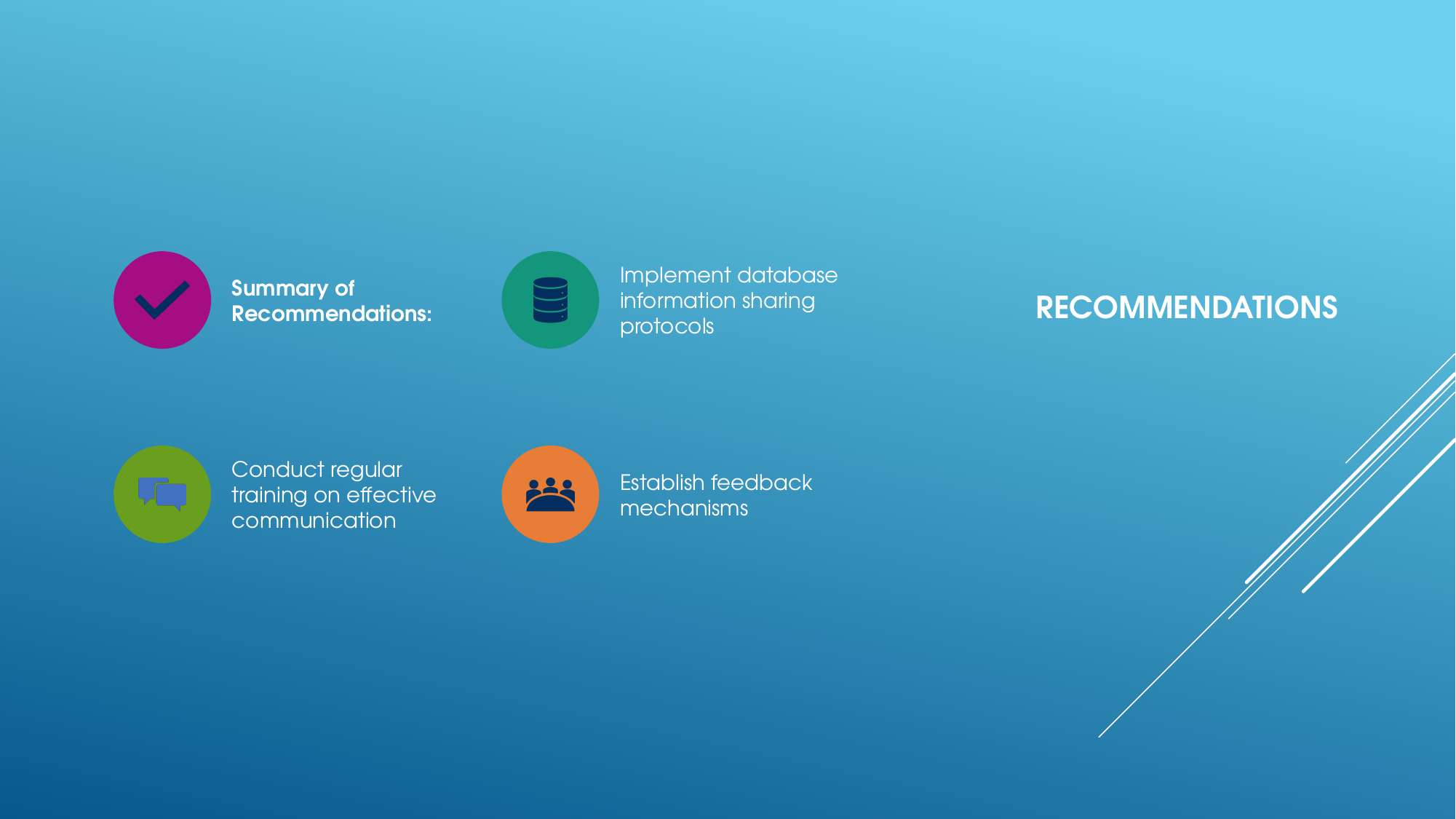

Summary of Recommendations:
Implement database information sharing protocols
Conduct regular training on effective communication
Establish feedback mechanisms
# Recommendations